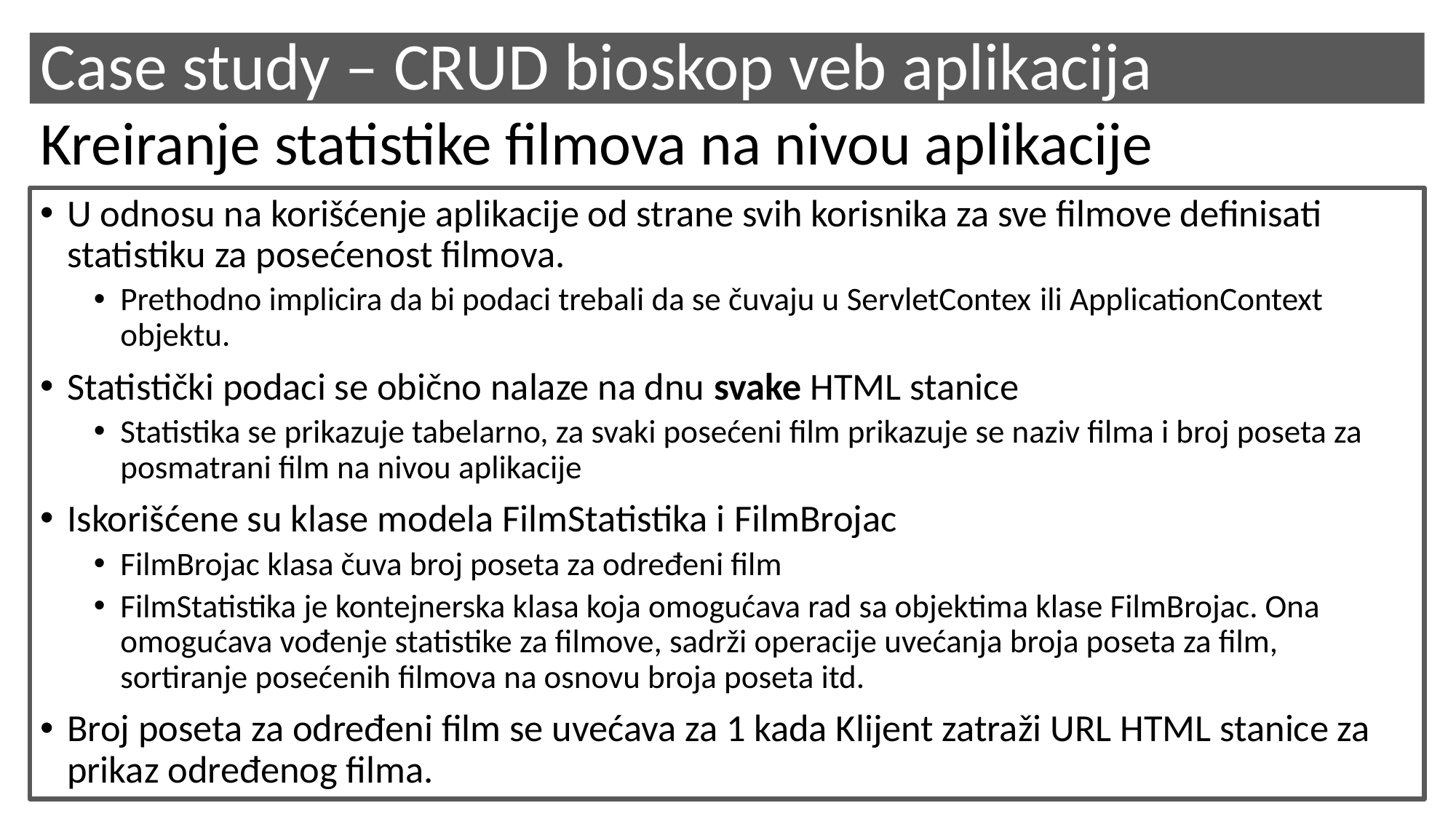

# Case study – CRUD bioskop veb aplikacija
Kreiranje statistike filmova na nivou aplikacije

U odnosu na korišćenje aplikacije od strane svih korisnika za sve filmove definisati statistiku za posećenost filmova.
Prethodno implicira da bi podaci trebali da se čuvaju u ServletContex ili ApplicationContext objektu.
Statistički podaci se obično nalaze na dnu svake HTML stanice
Statistika se prikazuje tabelarno, za svaki posećeni film prikazuje se naziv filma i broj poseta za posmatrani film na nivou aplikacije
Iskorišćene su klase modela FilmStatistika i FilmBrojac
FilmBrojac klasa čuva broj poseta za određeni film
FilmStatistika je kontejnerska klasa koja omogućava rad sa objektima klase FilmBrojac. Ona omogućava vođenje statistike za filmove, sadrži operacije uvećanja broja poseta za film, sortiranje posećenih filmova na osnovu broja poseta itd.
Broj poseta za određeni film se uvećava za 1 kada Klijent zatraži URL HTML stanice za prikaz određenog filma.